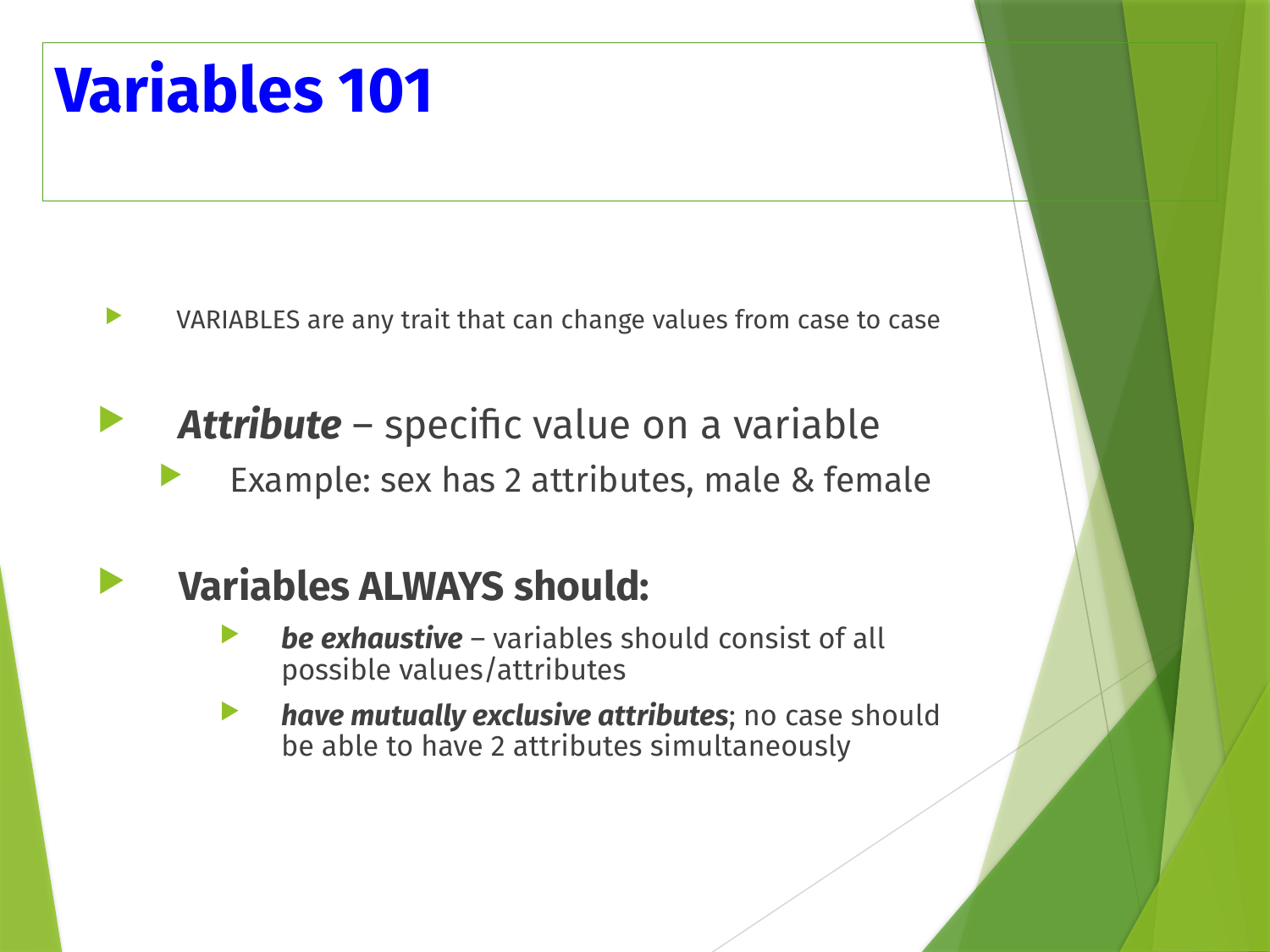

# Variables 101
VARIABLES are any trait that can change values from case to case

Attribute – specific value on a variable
Example: sex has 2 attributes, male & female

Variables ALWAYS should:
be exhaustive – variables should consist of all possible values/attributes
have mutually exclusive attributes; no case should be able to have 2 attributes simultaneously